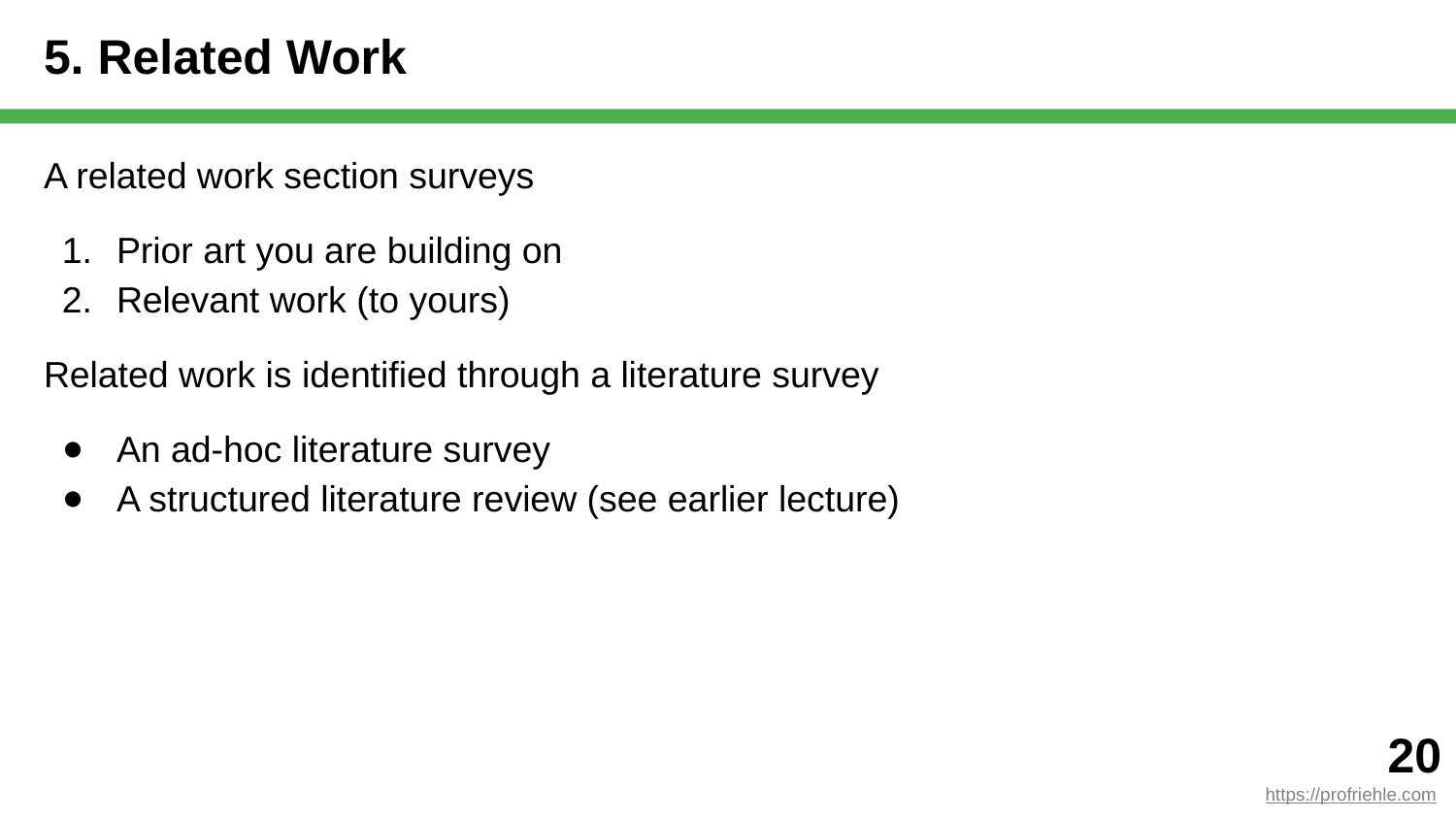

# 5. Related Work
A related work section surveys
Prior art you are building on
Relevant work (to yours)
Related work is identified through a literature survey
An ad-hoc literature survey
A structured literature review (see earlier lecture)

20
https://profriehle.com